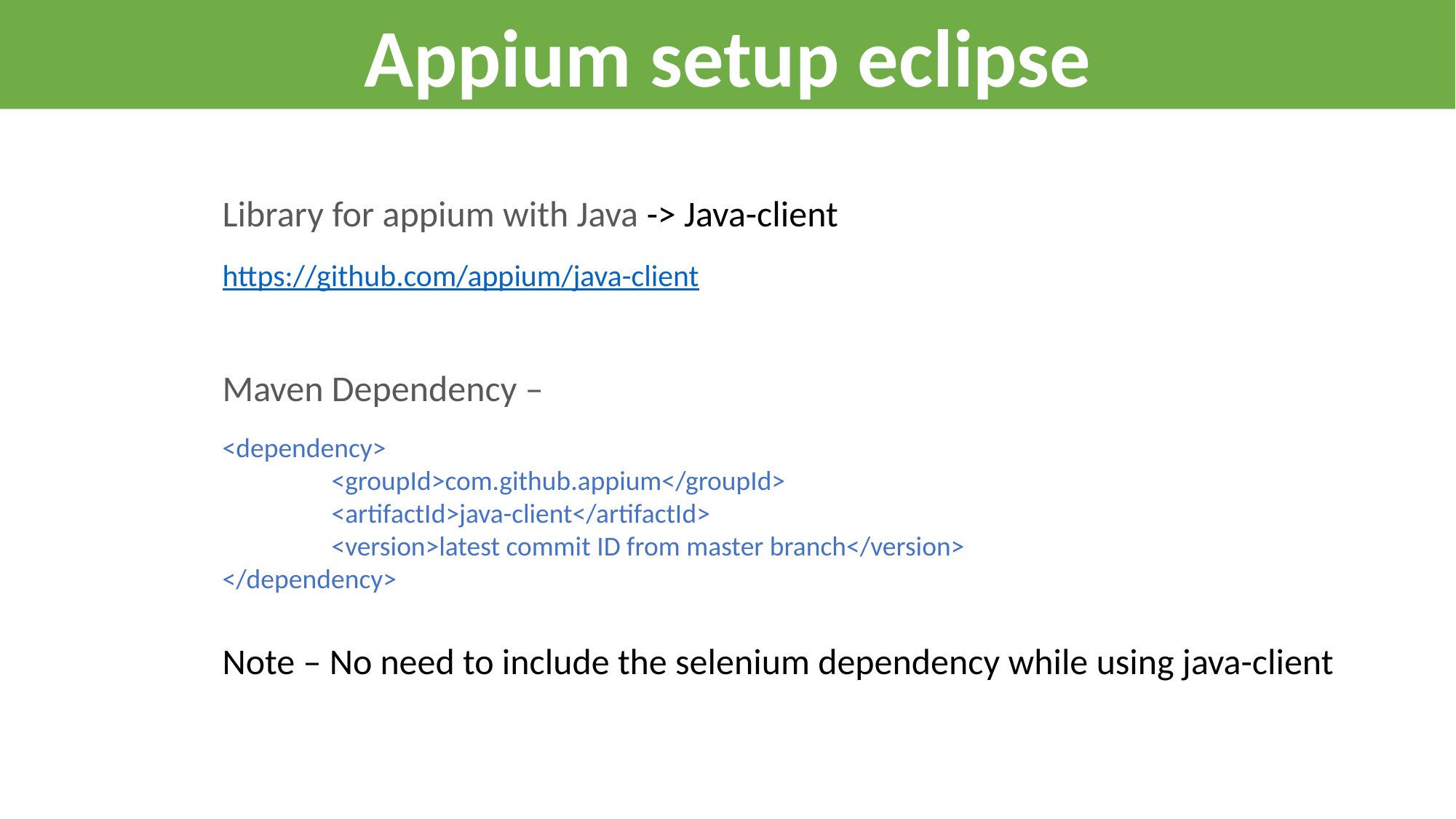

Appium setup eclipse
Library for appium with Java -> Java-client

https://github.com/appium/java-client

Maven Dependency –

<dependency>
	<groupId>com.github.appium</groupId>
	<artifactId>java-client</artifactId>
	<version>latest commit ID from master branch</version>
</dependency>

Note – No need to include the selenium dependency while using java-client